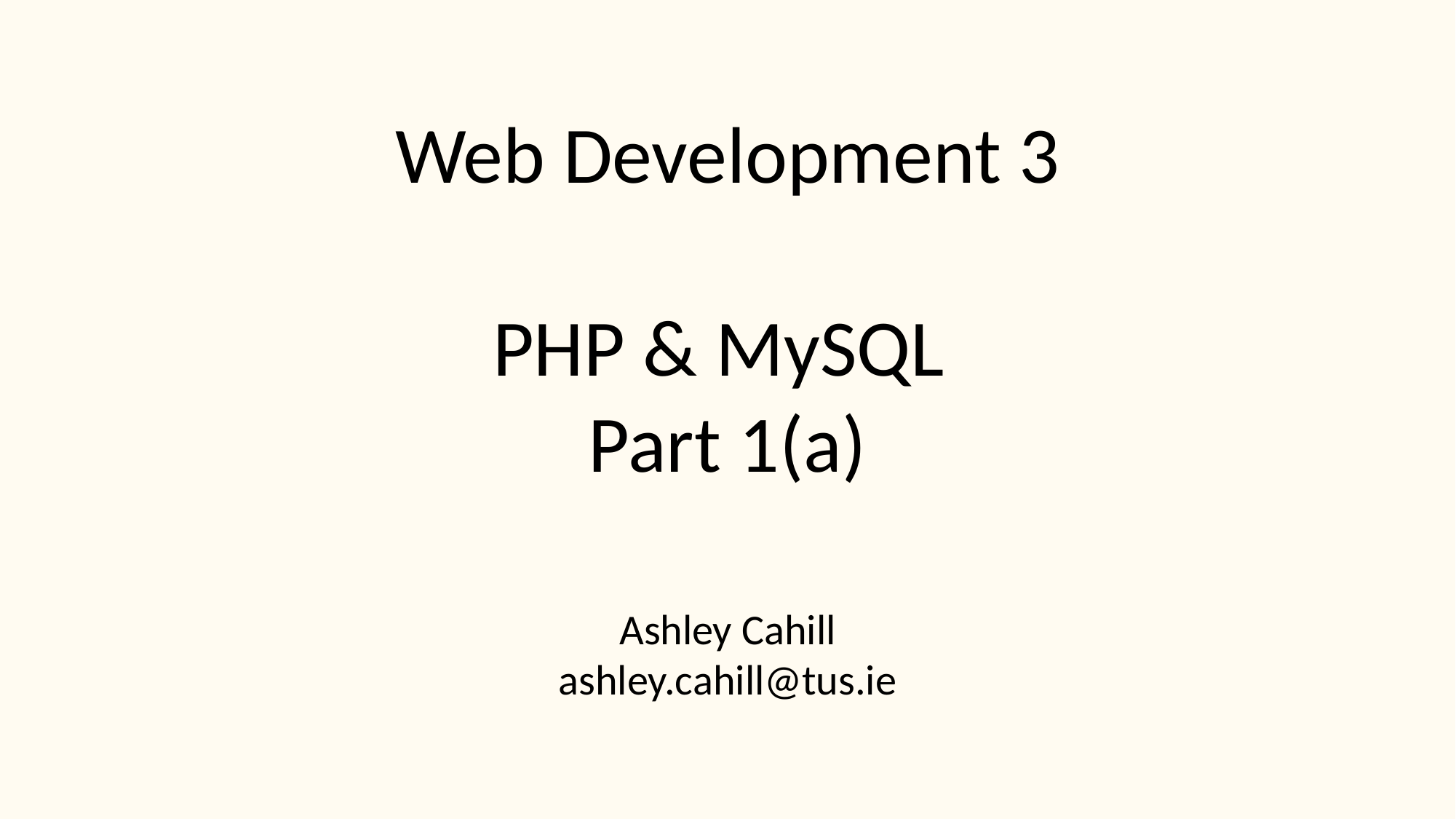

Web Development 3

PHP & MySQL
Part 1(a)

Ashley Cahill
ashley.cahill@tus.ie